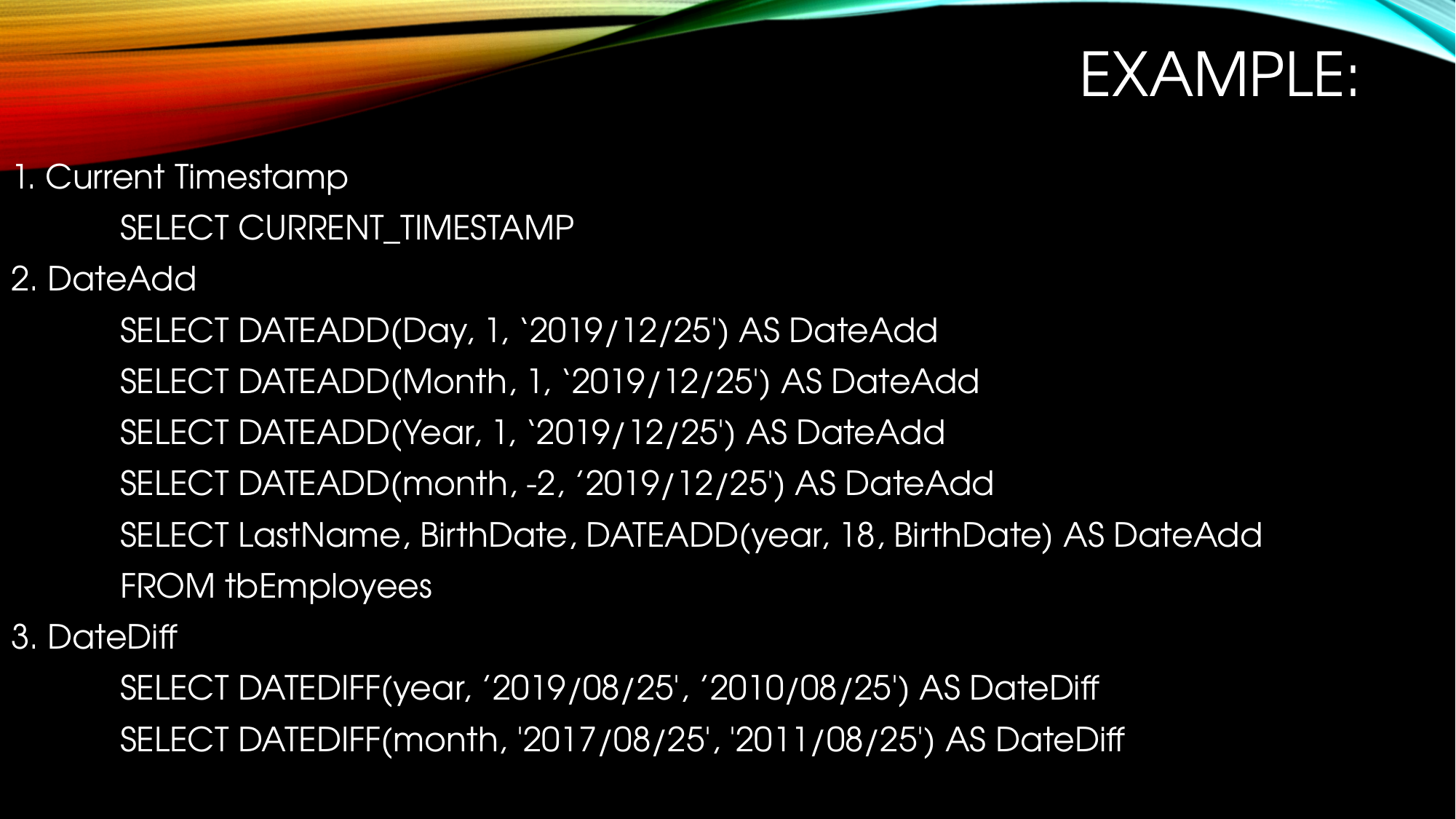

# Example:
1. Current Timestamp
	SELECT CURRENT_TIMESTAMP
2. DateAdd
	SELECT DATEADD(Day, 1, ‘2019/12/25') AS DateAdd
	SELECT DATEADD(Month, 1, ‘2019/12/25') AS DateAdd
	SELECT DATEADD(Year, 1, ‘2019/12/25') AS DateAdd
	SELECT DATEADD(month, -2, ’2019/12/25') AS DateAdd
	SELECT LastName, BirthDate, DATEADD(year, 18, BirthDate) AS DateAdd
	FROM tbEmployees
3. DateDiff
	SELECT DATEDIFF(year, ’2019/08/25', ’2010/08/25') AS DateDiff
	SELECT DATEDIFF(month, '2017/08/25', '2011/08/25') AS DateDiff